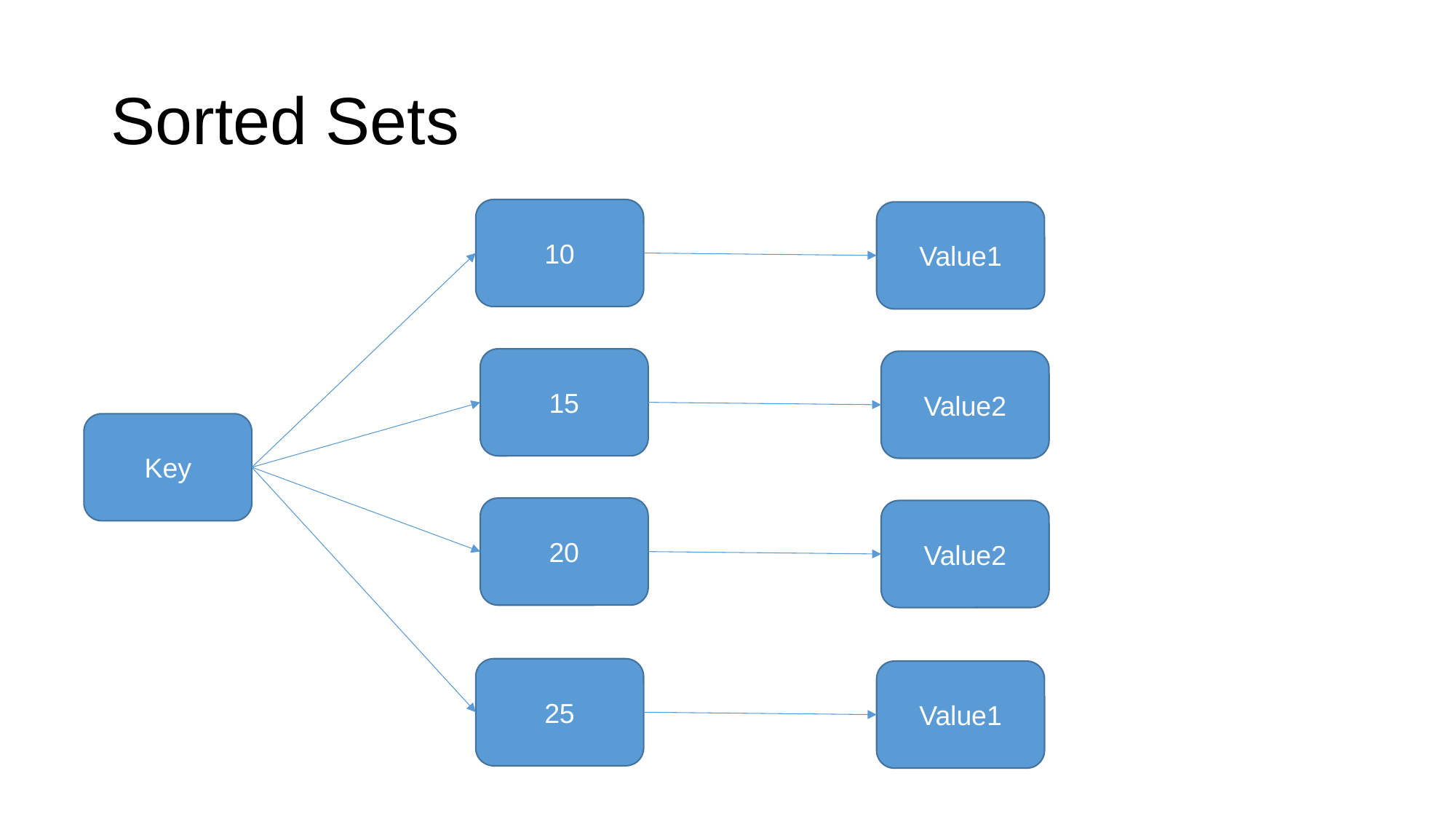

# Sorted Sets
10
Value1
15
Value2
Key
20
Value2
25
Value1